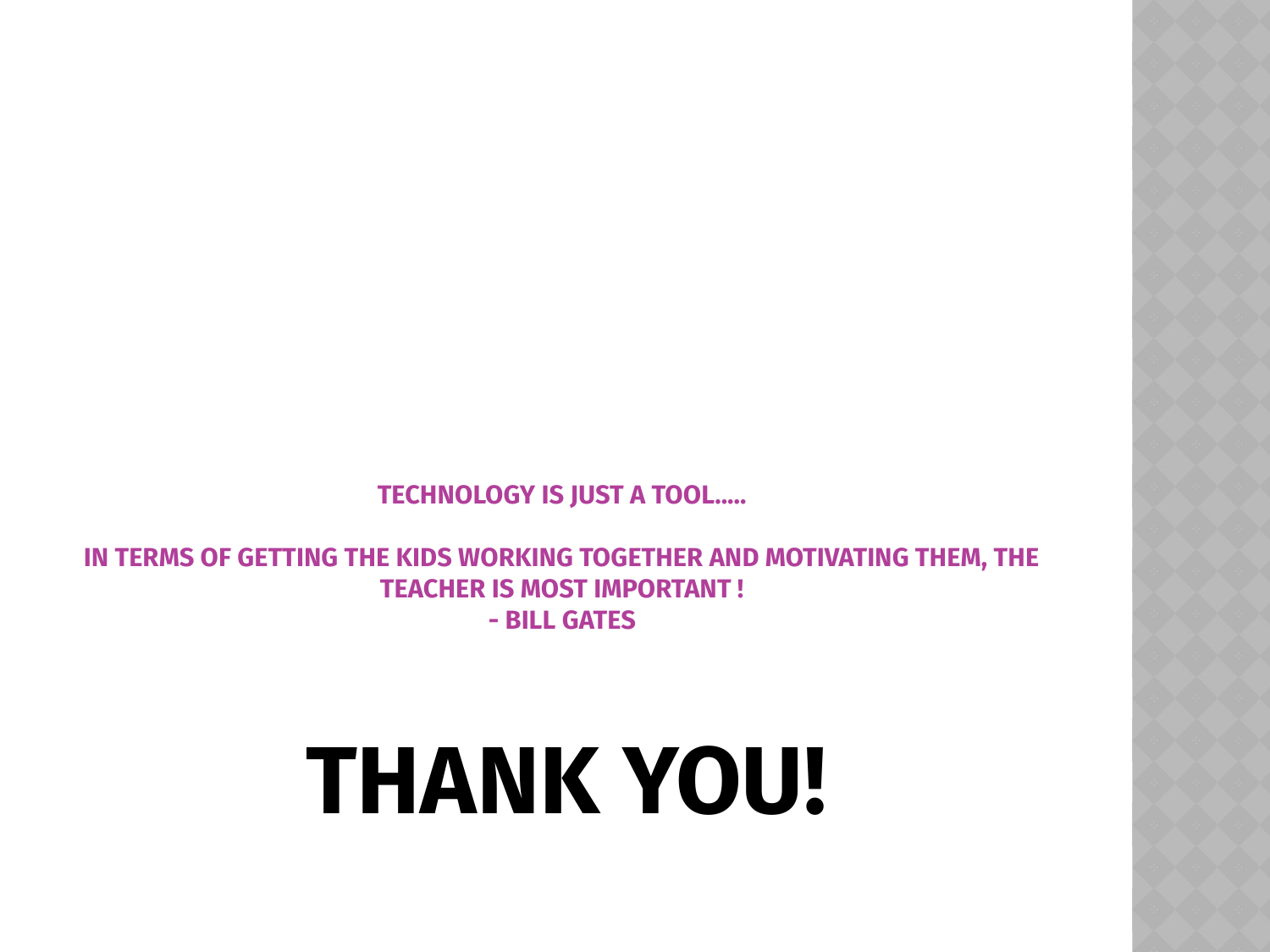

# Technology is just a tool..... In terms of getting the kids working together and motivating them, the teacher is most important ! - bill gates
THANK YOU!